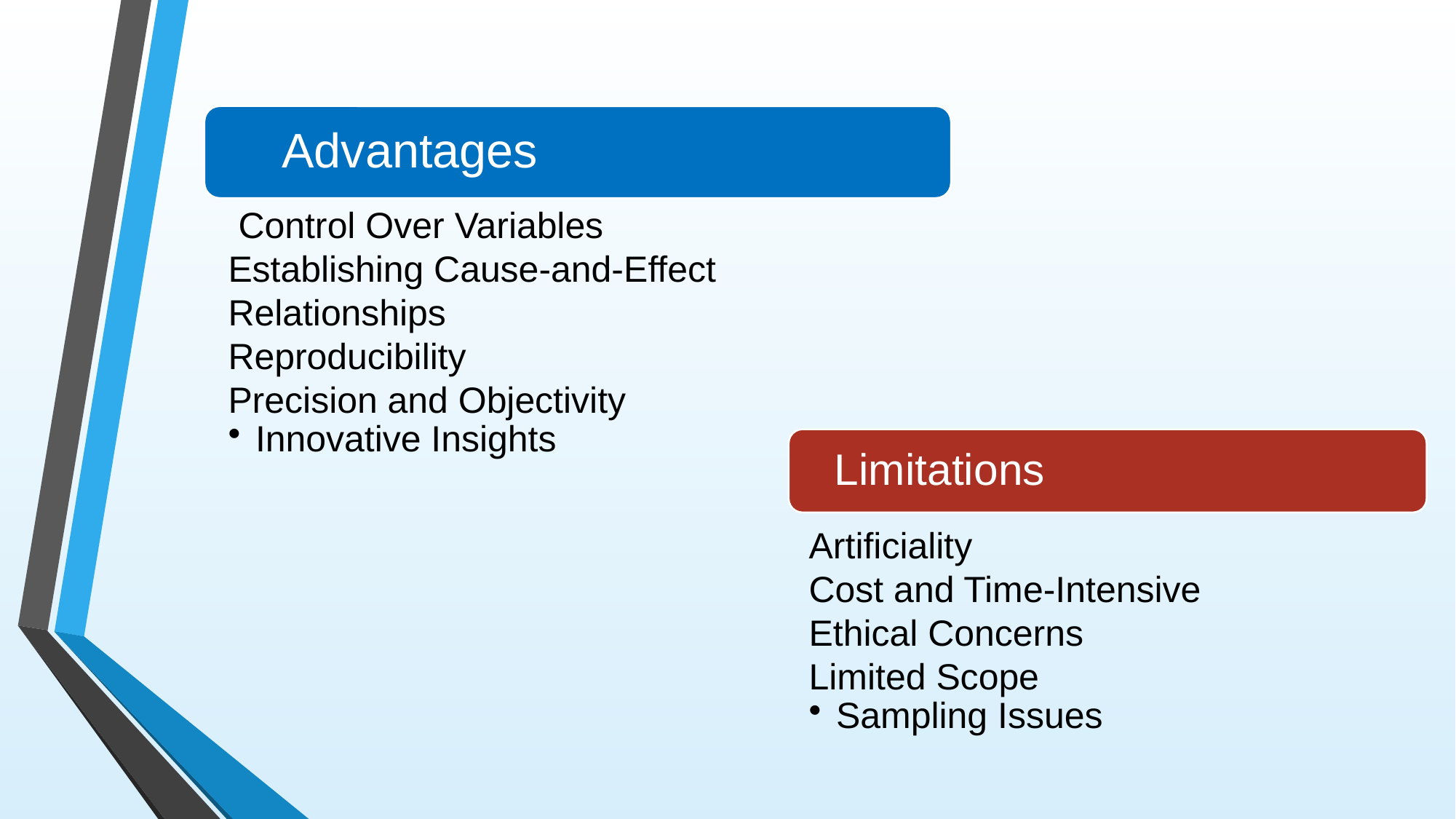

Advantages
 Control Over Variables
Establishing Cause-and-Effect Relationships
Reproducibility
Precision and Objectivity
Innovative Insights
  Limitations
Artificiality
Cost and Time-Intensive
Ethical Concerns
Limited Scope
Sampling Issues